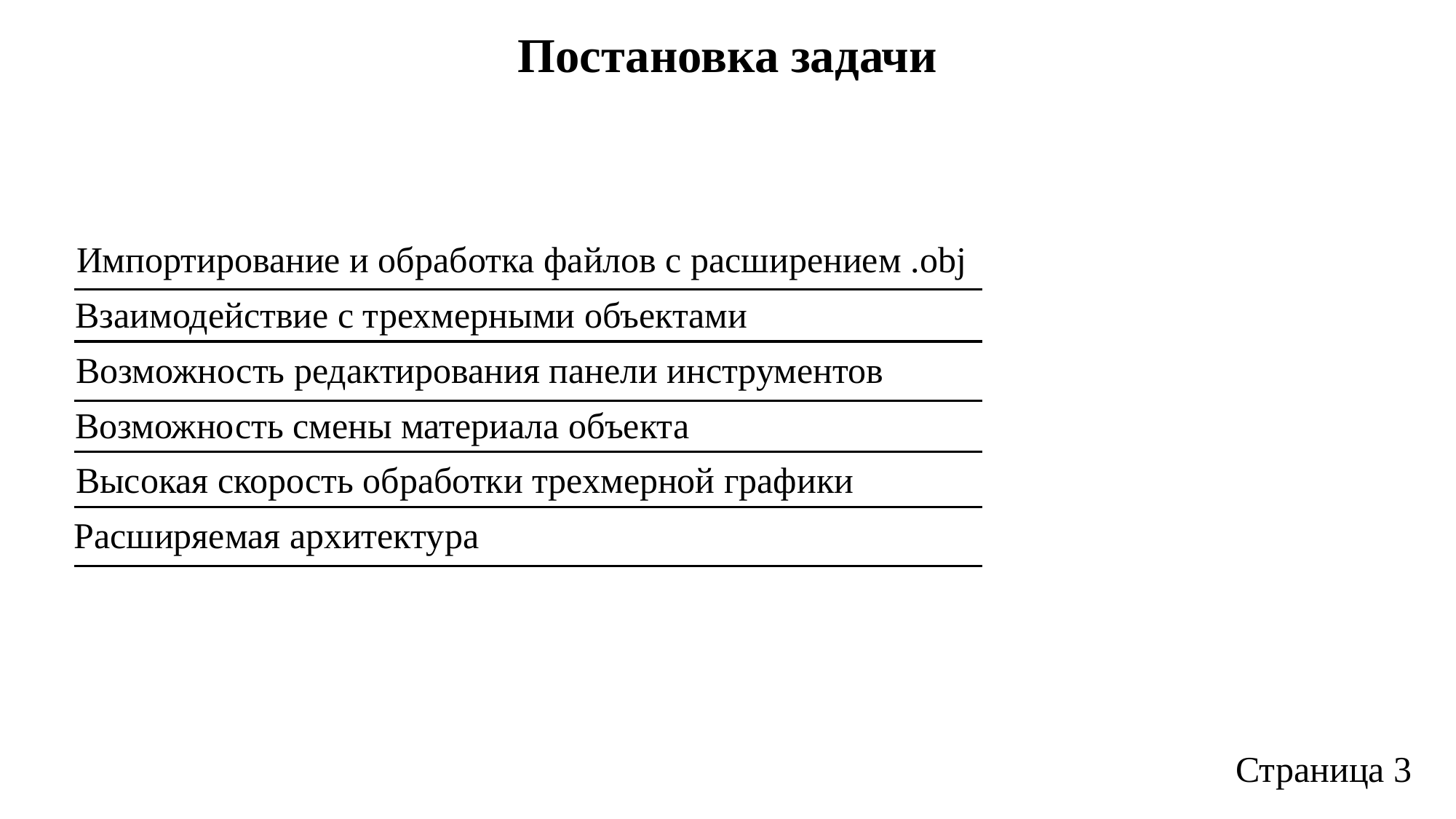

Постановка задачи
Импортирование и обработка файлов с расширением .obj
Взаимодействие с трехмерными объектами
Возможность редактирования панели инструментов
Возможность смены материала объекта
Высокая скорость обработки трехмерной графики
Расширяемая архитектура
Страница 3